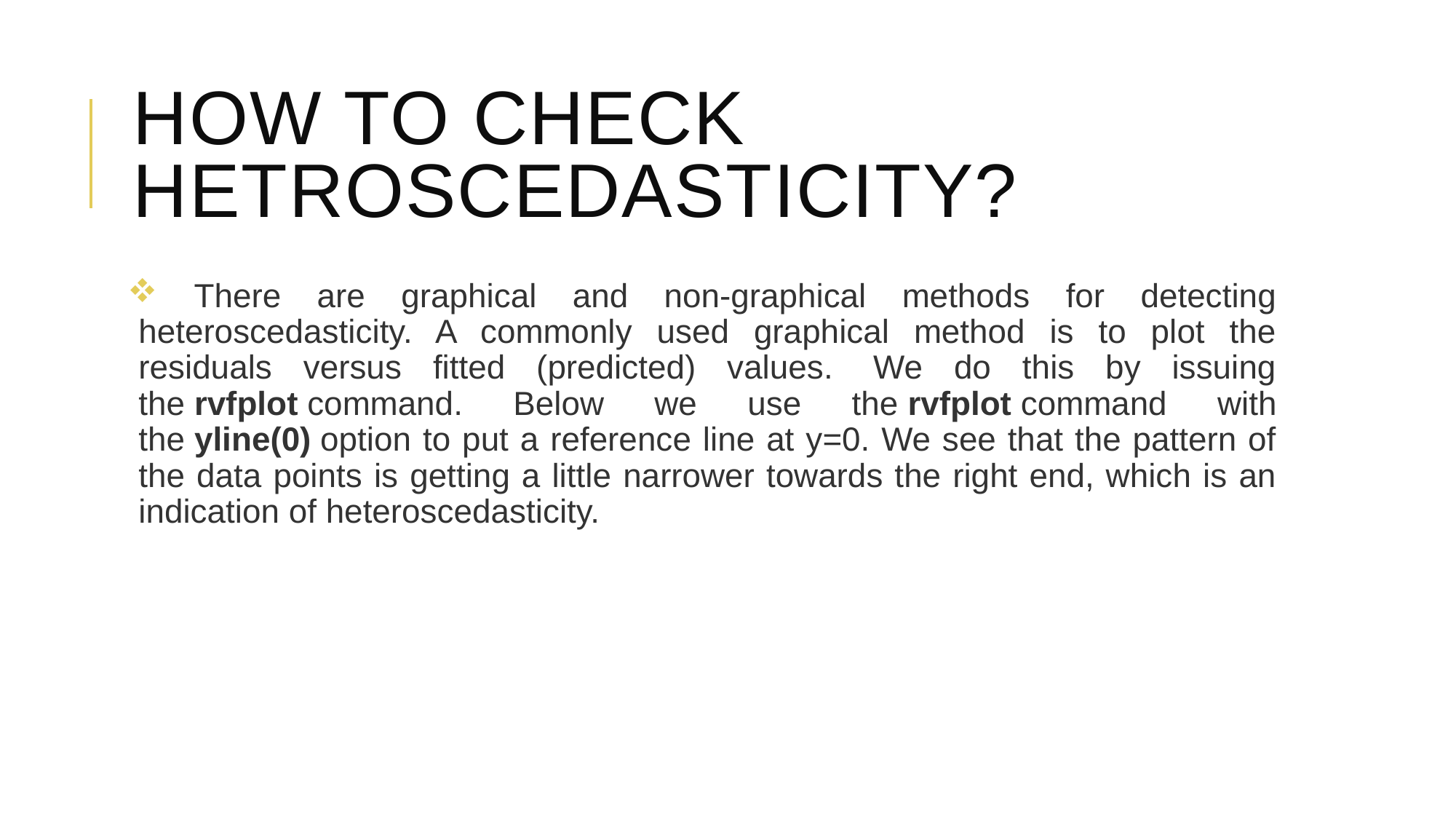

# How to check hetroscedasticity?
 There are graphical and non-graphical methods for detecting heteroscedasticity. A commonly used graphical method is to plot the residuals versus fitted (predicted) values.  We do this by issuing the rvfplot command. Below we use the rvfplot command with the yline(0) option to put a reference line at y=0. We see that the pattern of the data points is getting a little narrower towards the right end, which is an indication of heteroscedasticity.